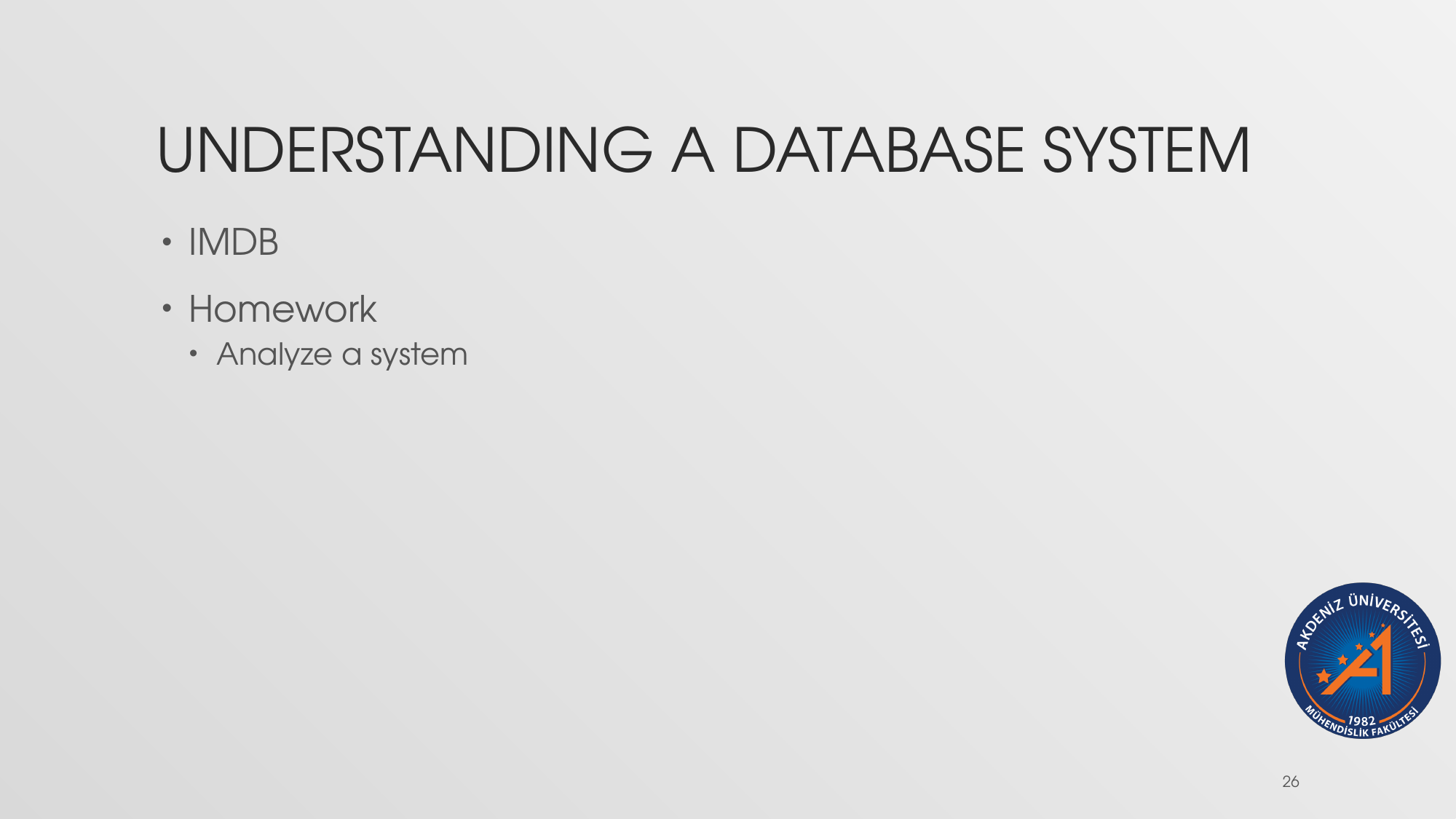

# Understanding a Database System
IMDB
Homework
Analyze a system
26